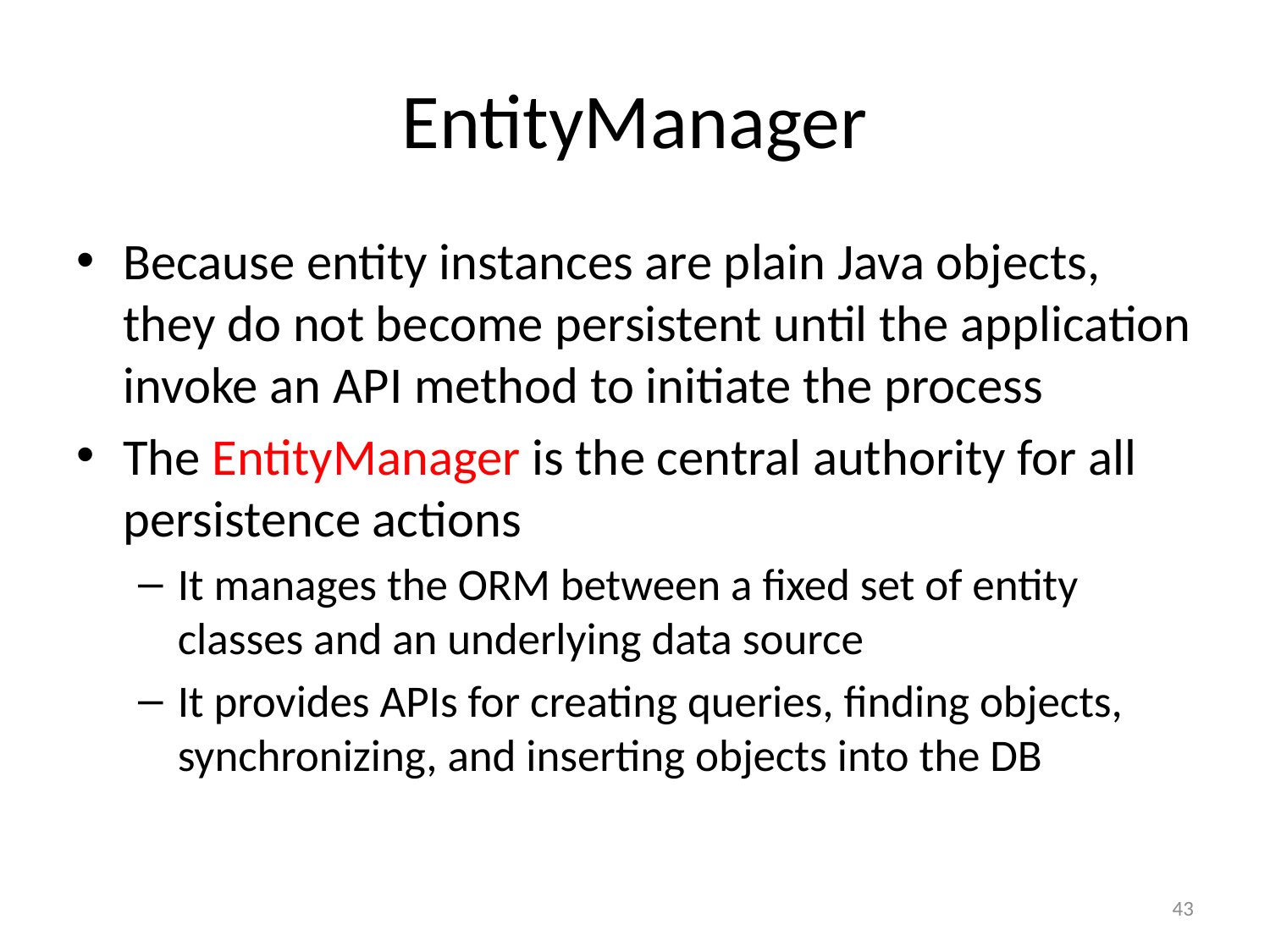

# EntityManager
Because entity instances are plain Java objects, they do not become persistent until the application invoke an API method to initiate the process
The EntityManager is the central authority for all persistence actions
It manages the ORM between a fixed set of entity classes and an underlying data source
It provides APIs for creating queries, finding objects, synchronizing, and inserting objects into the DB

43